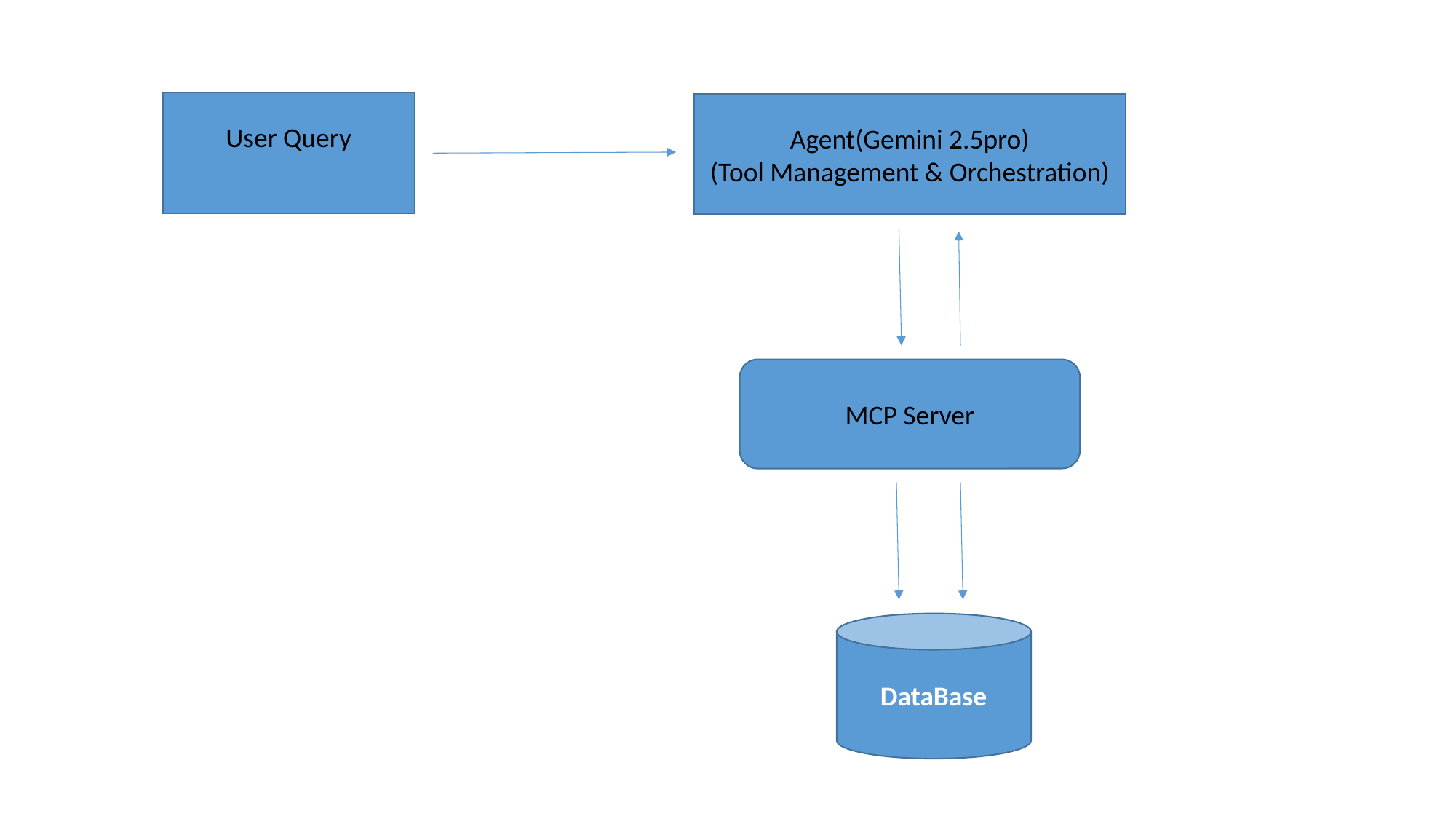

User Query
Agent(Gemini 2.5pro)
(Tool Management & Orchestration)
MCP Server
DataBase